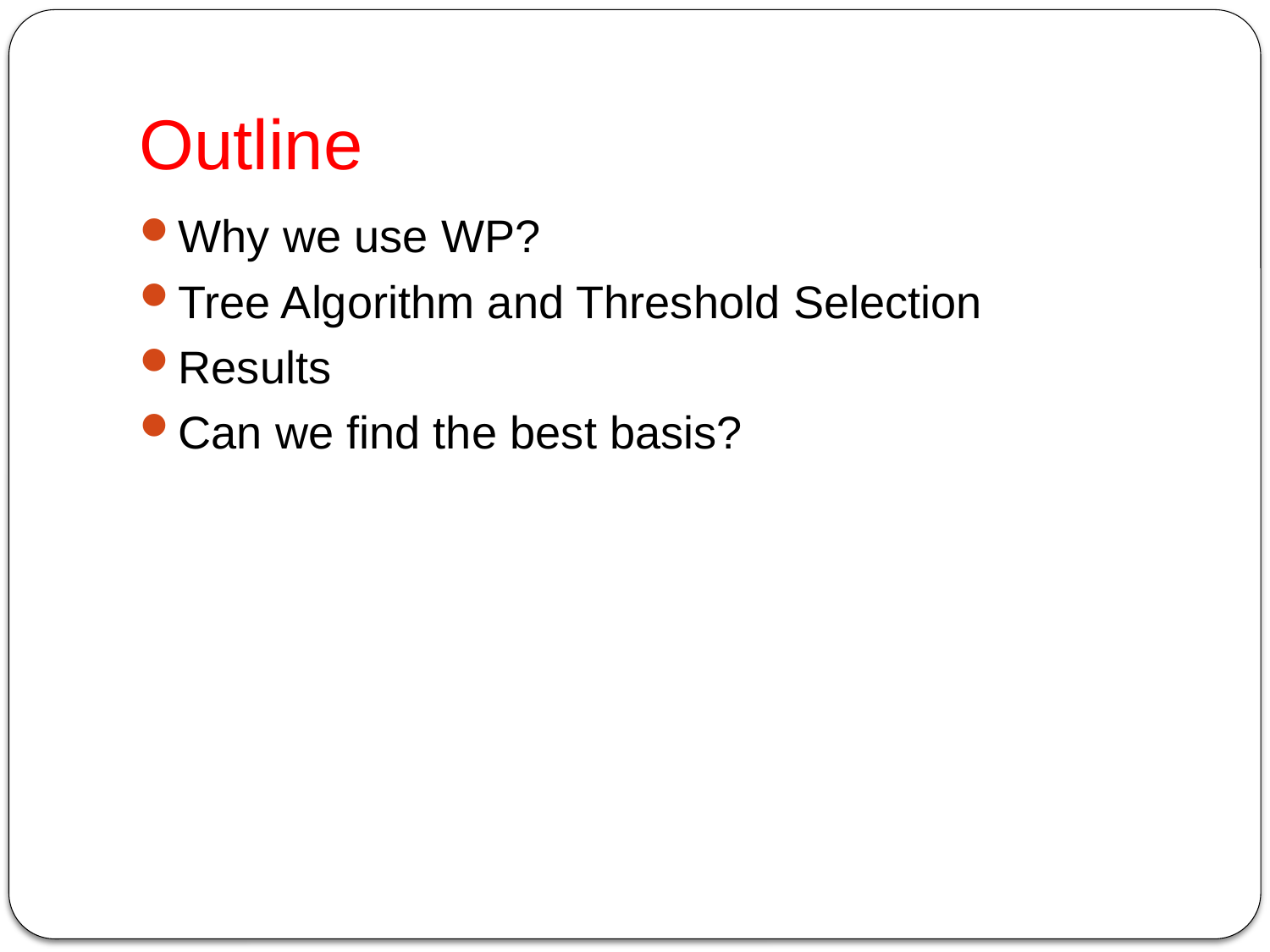

# Outline
Why we use WP?
Tree Algorithm and Threshold Selection
Results
Can we find the best basis?